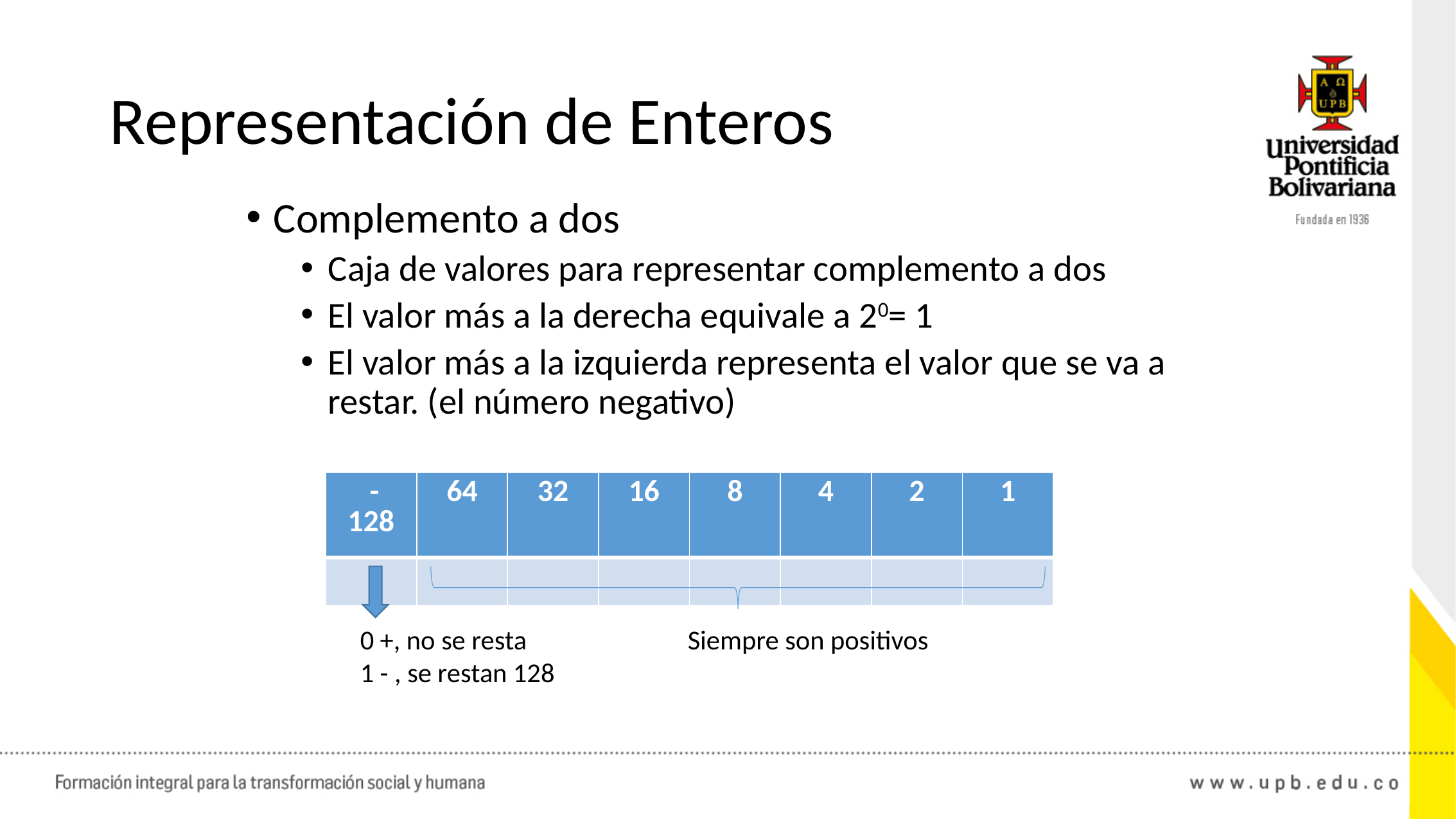

# Representación de Enteros
Complemento a dos
Caja de valores para representar complemento a dos
El valor más a la derecha equivale a 20= 1
El valor más a la izquierda representa el valor que se va a restar. (el número negativo)

| - 128 | 64 | 32 | 16 | 8 | 4 | 2 | 1 |
| --- | --- | --- | --- | --- | --- | --- | --- |
|  |  |  |  |  |  |  |  |

0 +, no se resta
1 - , se restan 128
Siempre son positivos